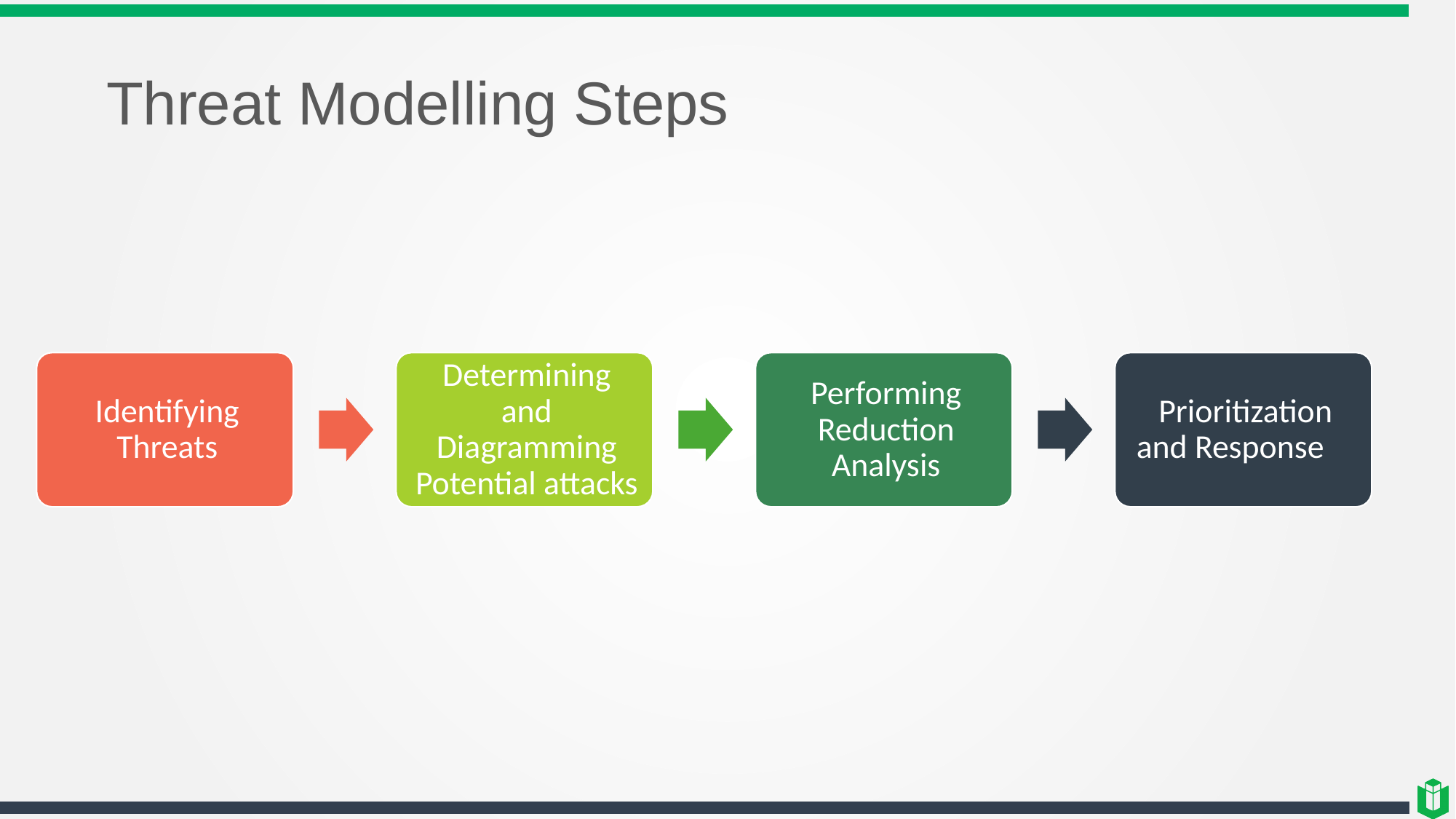

# Threat Modelling Steps
Identifying Threats

Determining and Diagramming Potential attacks

Performing Reduction Analysis

Prioritization and Response